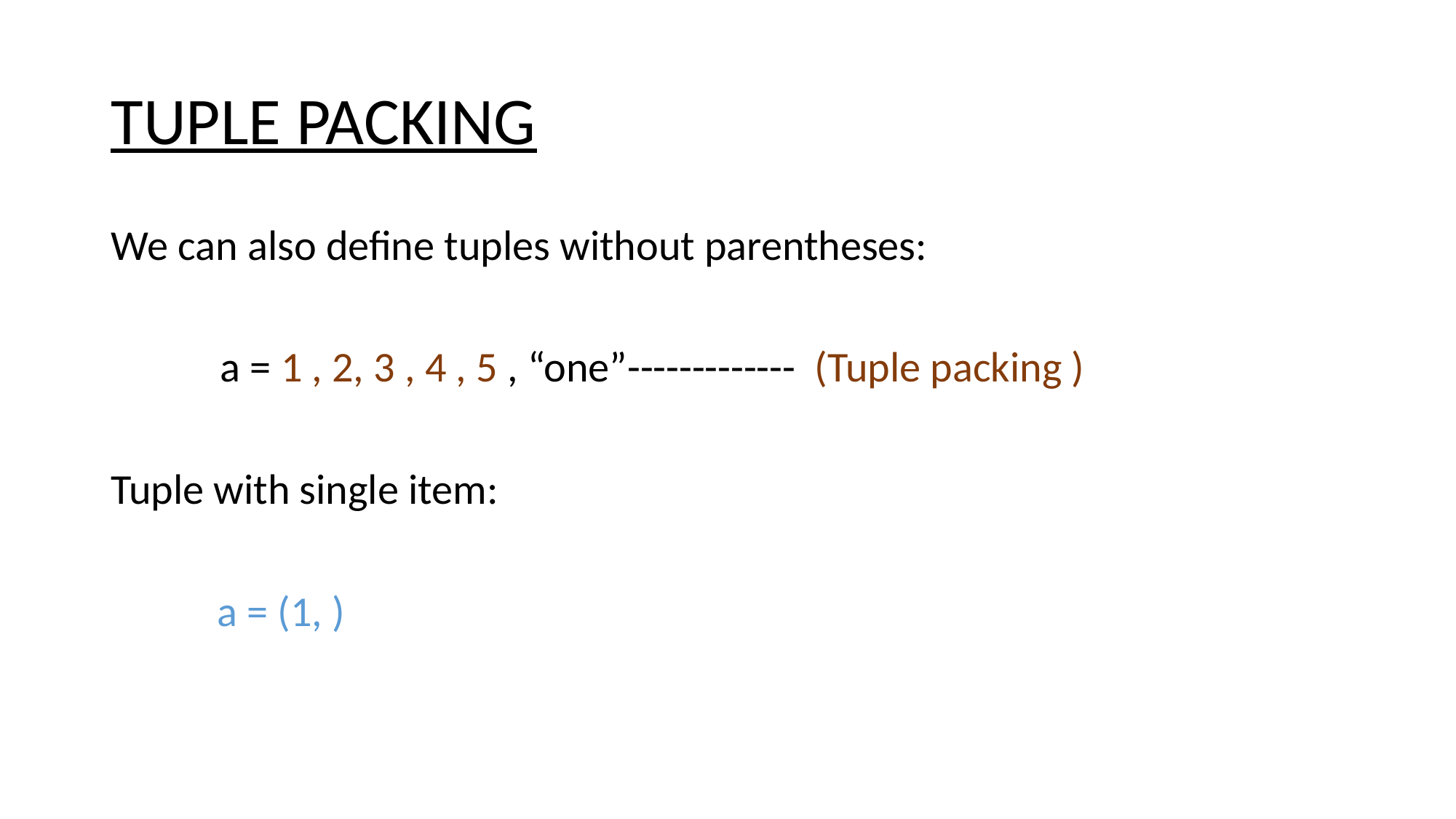

# TUPLE PACKING
We can also define tuples without parentheses:

	a = 1 , 2, 3 , 4 , 5 , “one”-------------  (Tuple packing )

Tuple with single item:

           a = (1, )